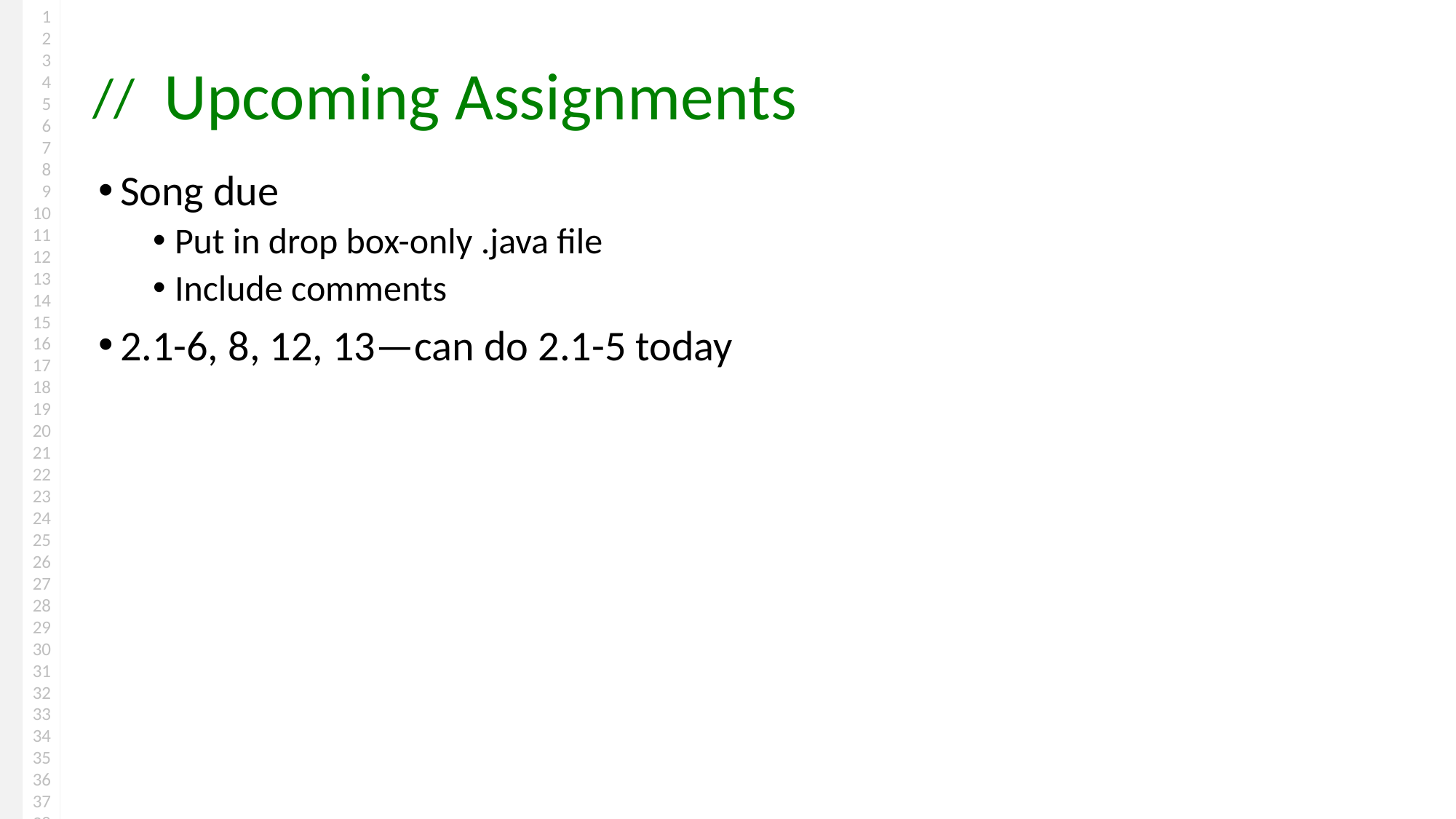

# Upcoming Assignments
Song due
Put in drop box-only .java file
Include comments
2.1-6, 8, 12, 13—can do 2.1-5 today